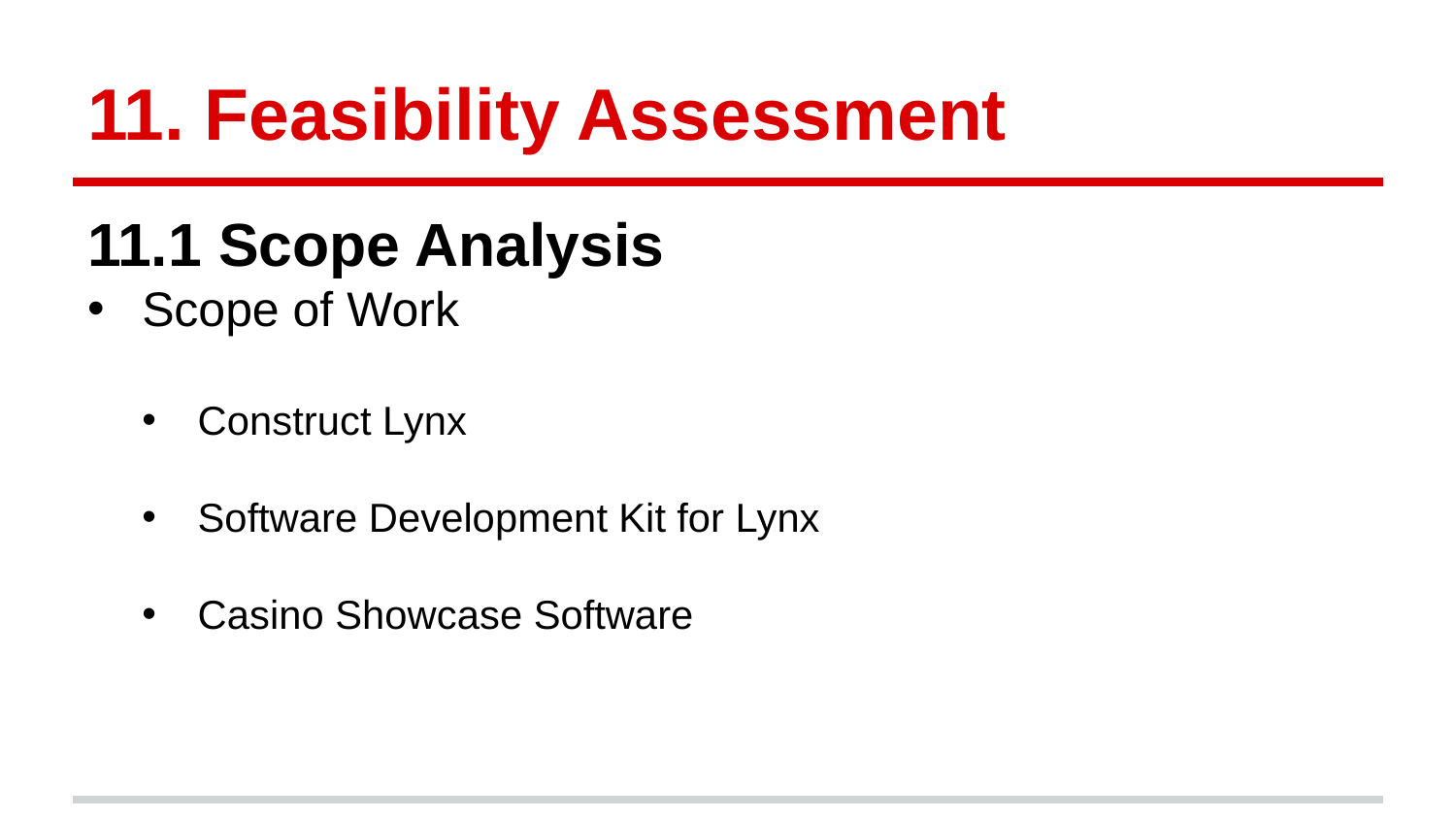

# 11. Feasibility Assessment
11.1 Scope Analysis
Scope of Work

Construct Lynx

Software Development Kit for Lynx

Casino Showcase Software